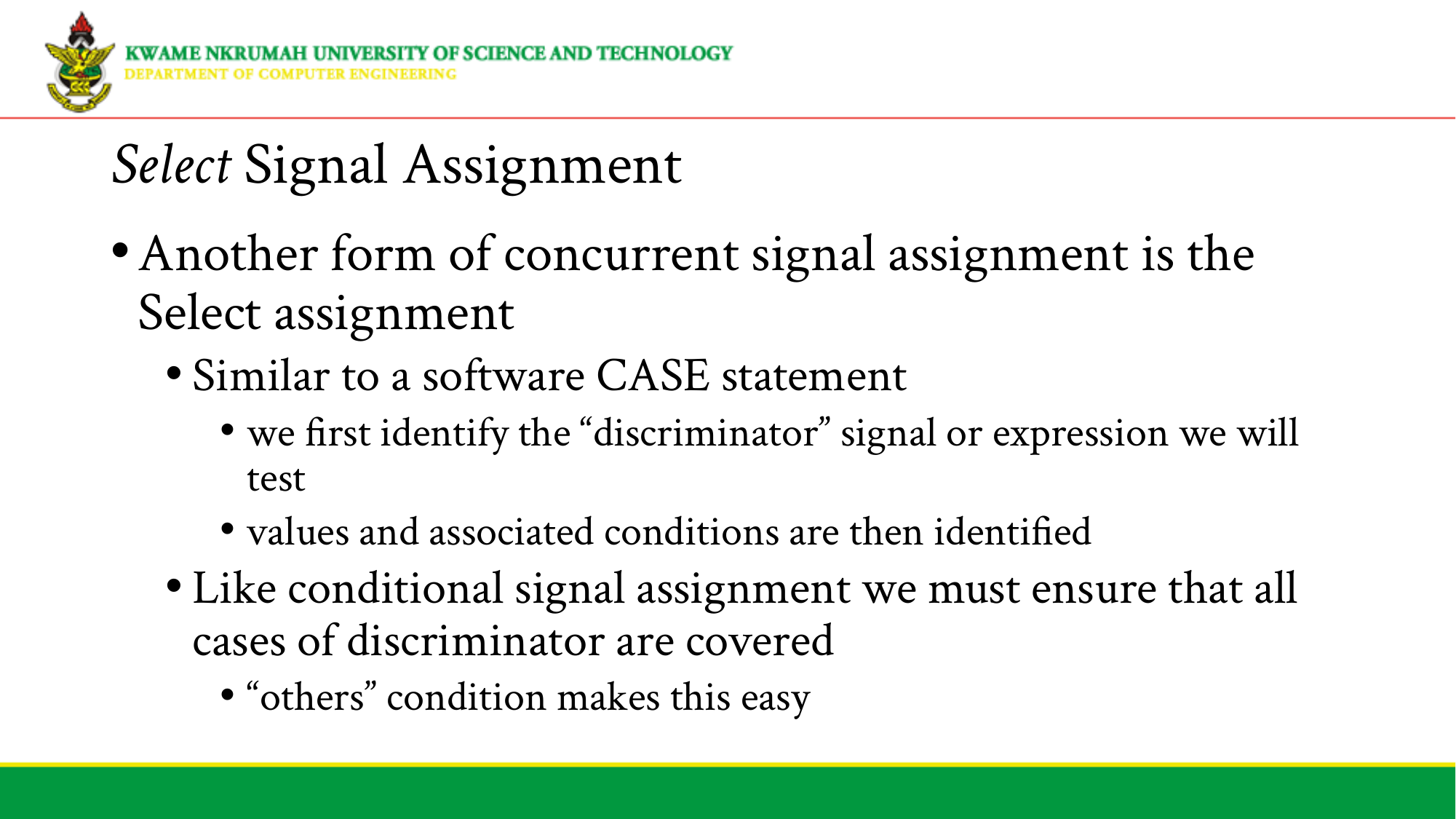

# Select Signal Assignment
Another form of concurrent signal assignment is the Select assignment
Similar to a software CASE statement
we first identify the “discriminator” signal or expression we will test
values and associated conditions are then identified
Like conditional signal assignment we must ensure that all cases of discriminator are covered
“others” condition makes this easy